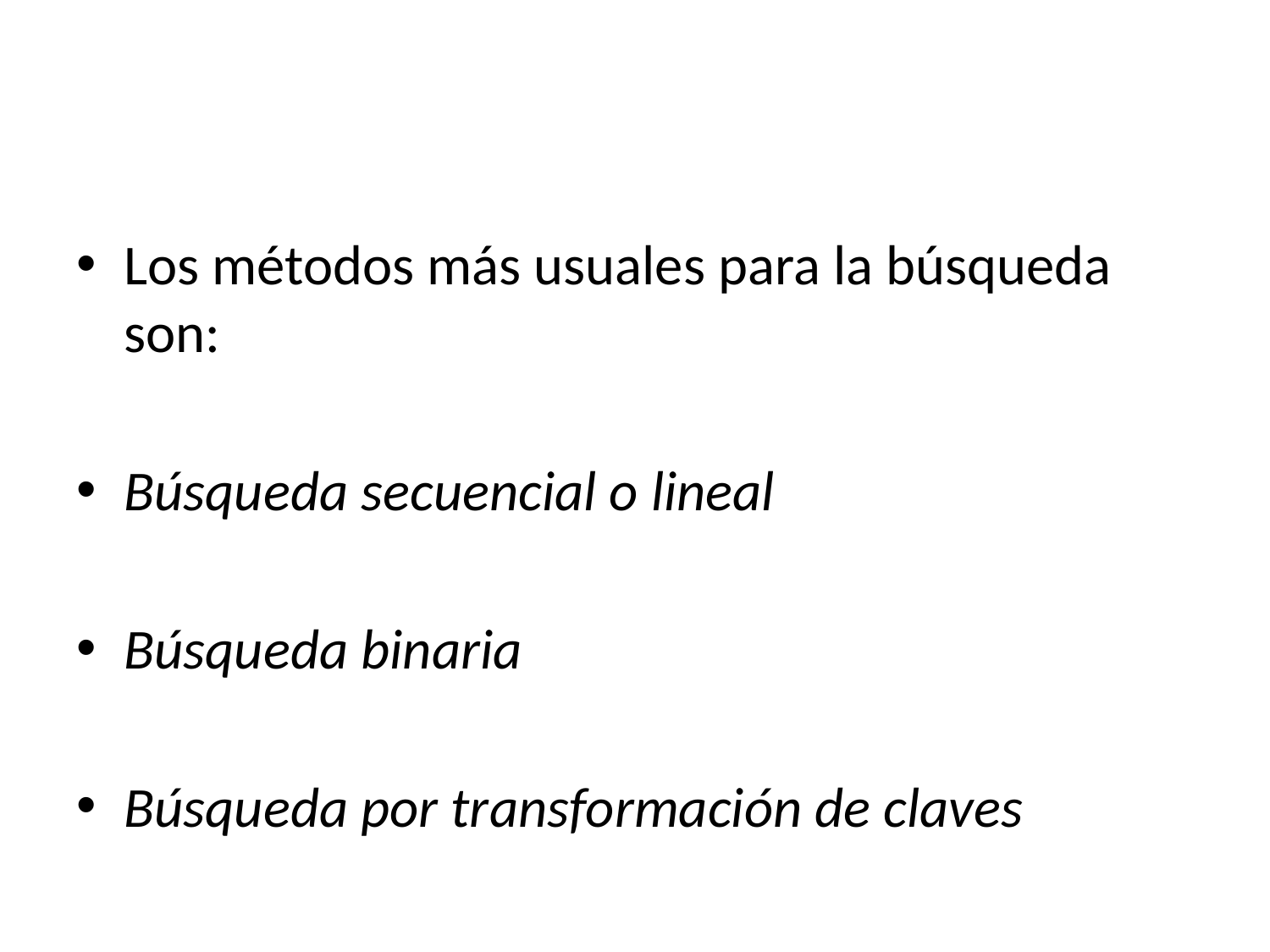

#
Los métodos más usuales para la búsqueda son:

Búsqueda secuencial o lineal

Búsqueda binaria

Búsqueda por transformación de claves